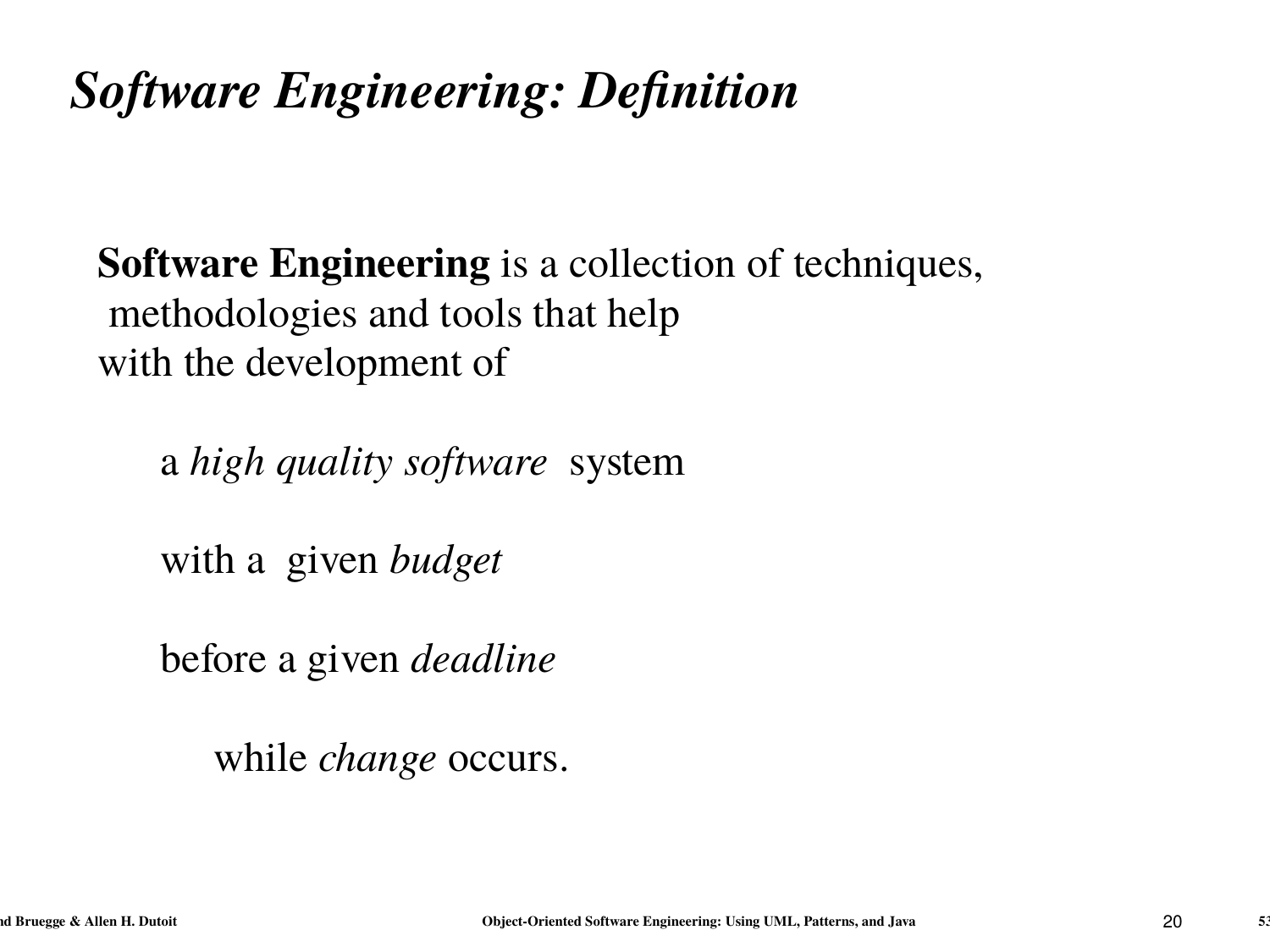

# Software Engineering: Definition
Software Engineering is a collection of techniques,
 methodologies and tools that help
with the development of

a high quality software  system

with a  given budget

before a given deadline

     while change occurs.
20